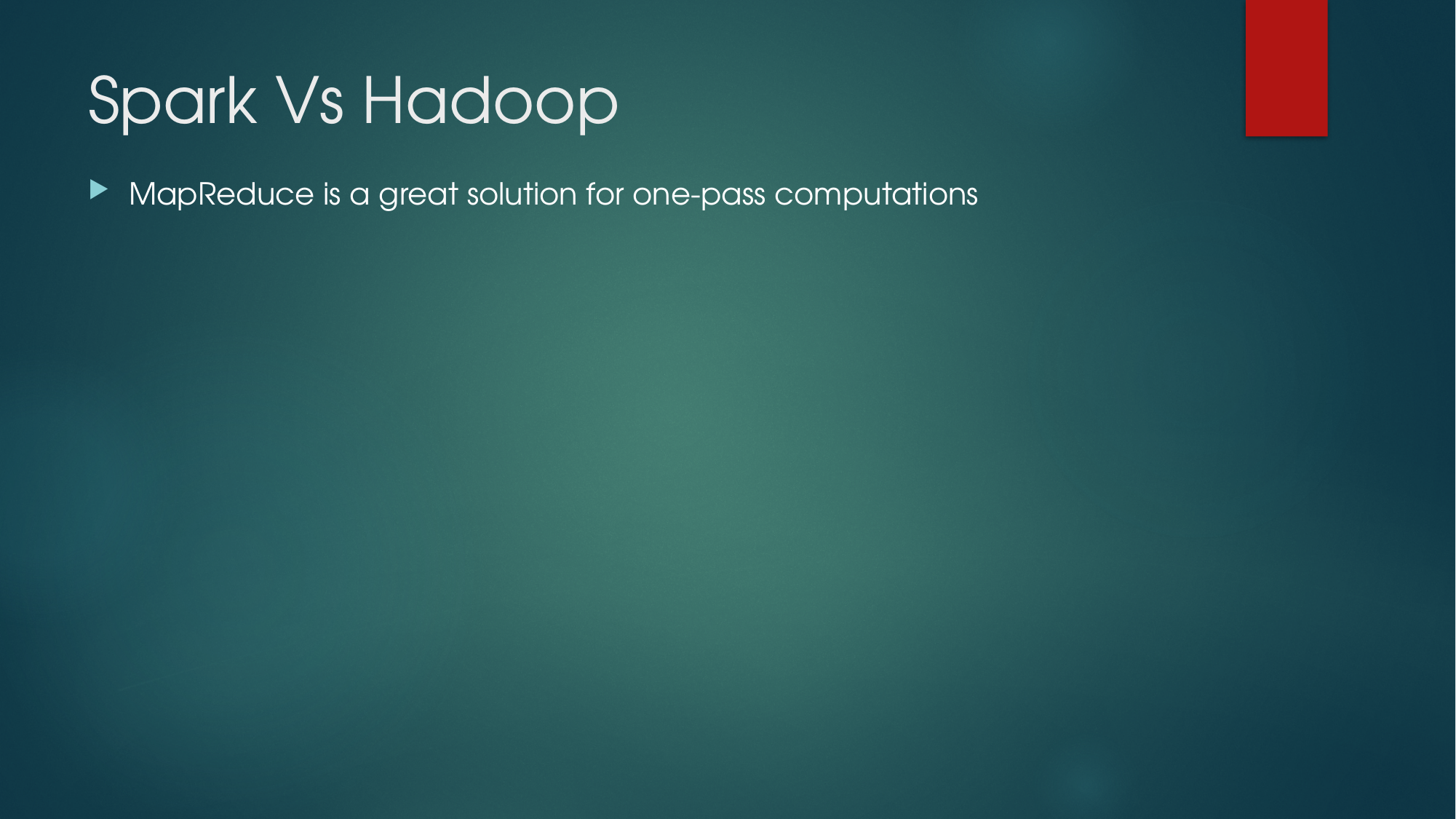

# Spark Vs Hadoop
MapReduce is a great solution for one-pass computations